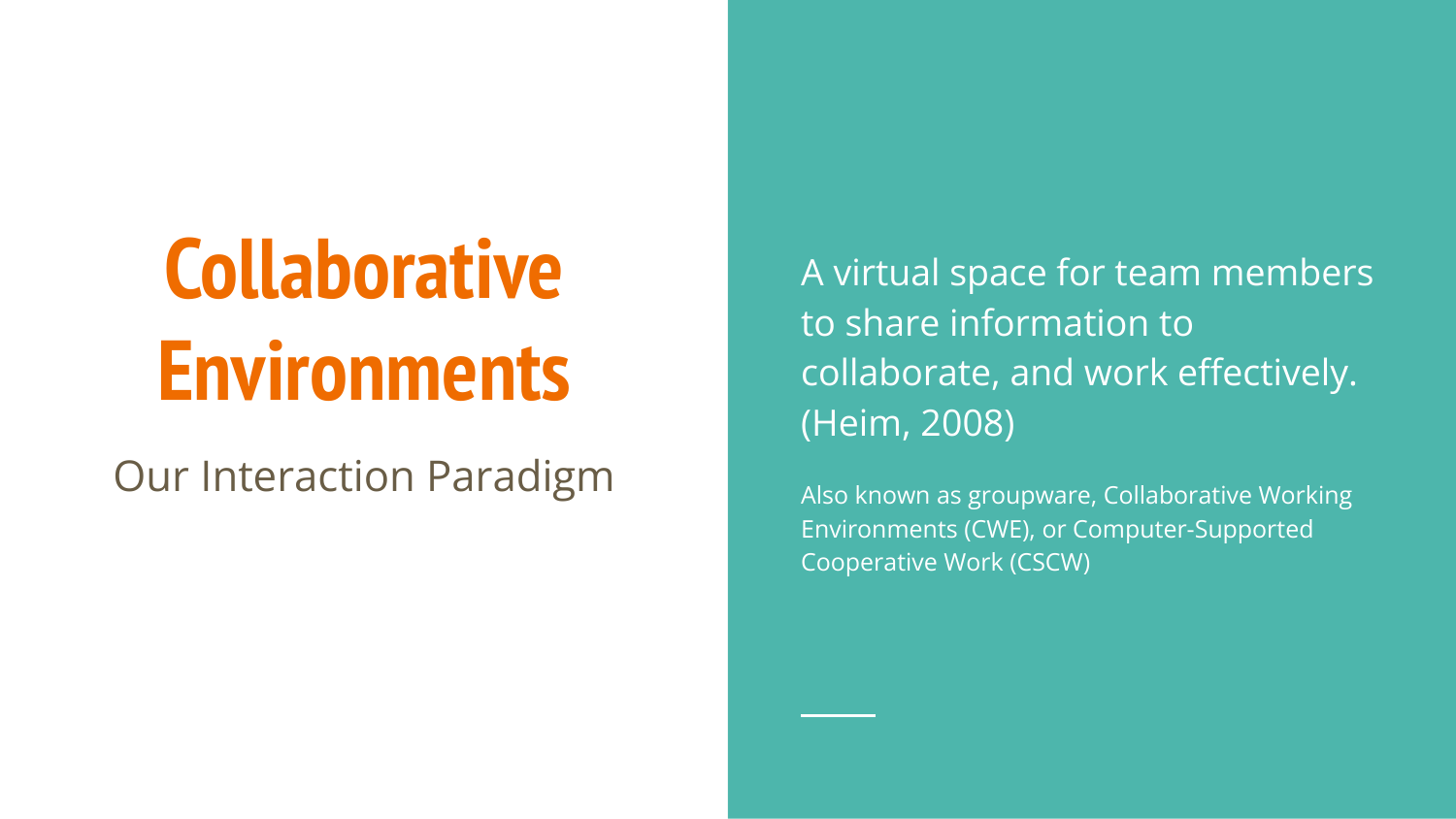

A virtual space for team members to share information to collaborate, and work effectively. (Heim, 2008)
Also known as groupware, Collaborative Working Environments (CWE), or Computer-Supported Cooperative Work (CSCW)
# Collaborative Environments
Our Interaction Paradigm